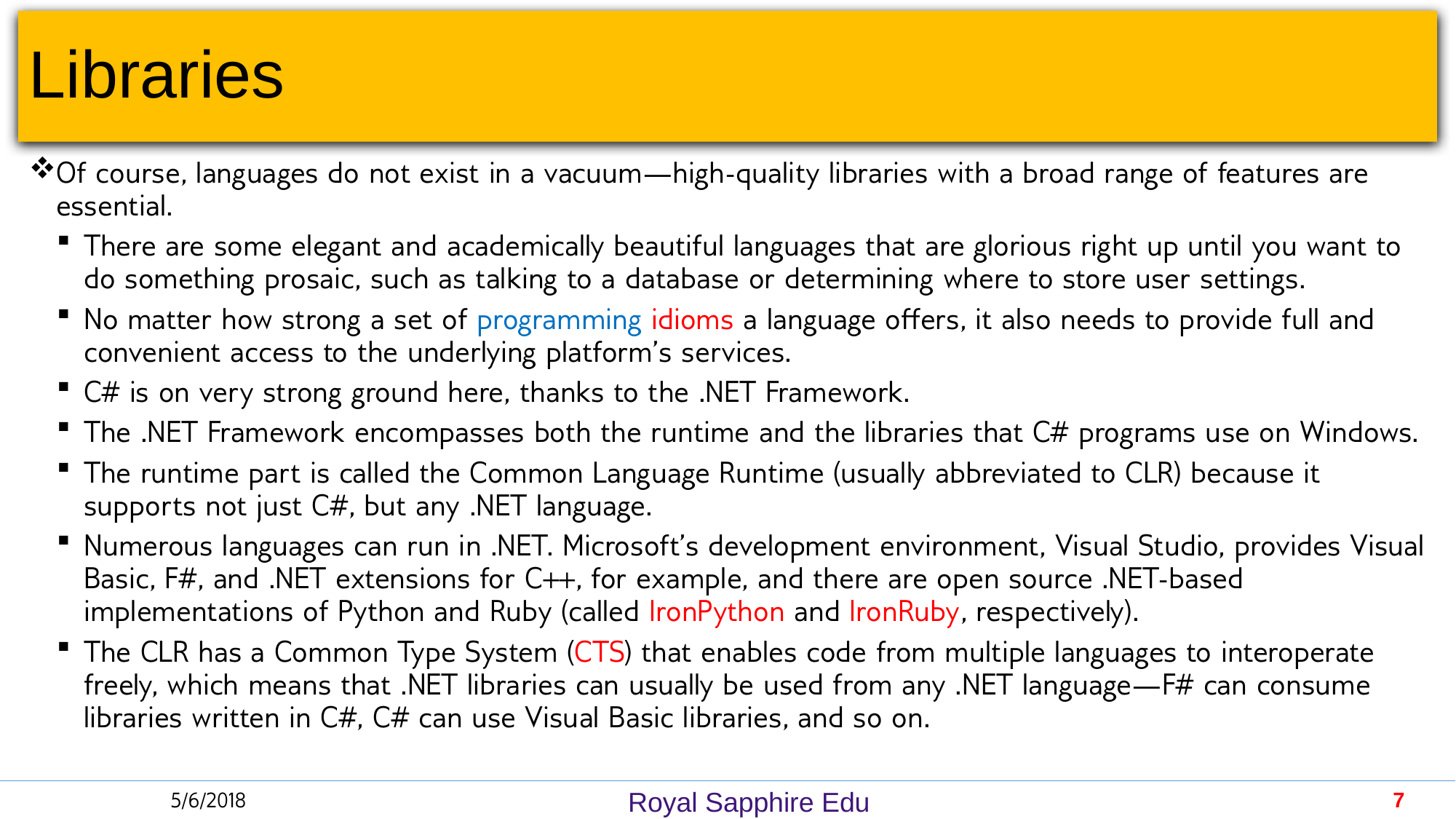

# Libraries
Of course, languages do not exist in a vacuum—high-quality libraries with a broad range of features are essential.
There are some elegant and academically beautiful languages that are glorious right up until you want to do something prosaic, such as talking to a database or determining where to store user settings.
No matter how strong a set of programming idioms a language offers, it also needs to provide full and convenient access to the underlying platform’s services.
C# is on very strong ground here, thanks to the .NET Framework.
The .NET Framework encompasses both the runtime and the libraries that C# programs use on Windows.
The runtime part is called the Common Language Runtime (usually abbreviated to CLR) because it supports not just C#, but any .NET language.
Numerous languages can run in .NET. Microsoft’s development environment, Visual Studio, provides Visual Basic, F#, and .NET extensions for C++, for example, and there are open source .NET-based implementations of Python and Ruby (called IronPython and IronRuby, respectively).
The CLR has a Common Type System (CTS) that enables code from multiple languages to interoperate freely, which means that .NET libraries can usually be used from any .NET language—F# can consume libraries written in C#, C# can use Visual Basic libraries, and so on.
5/6/2018
7